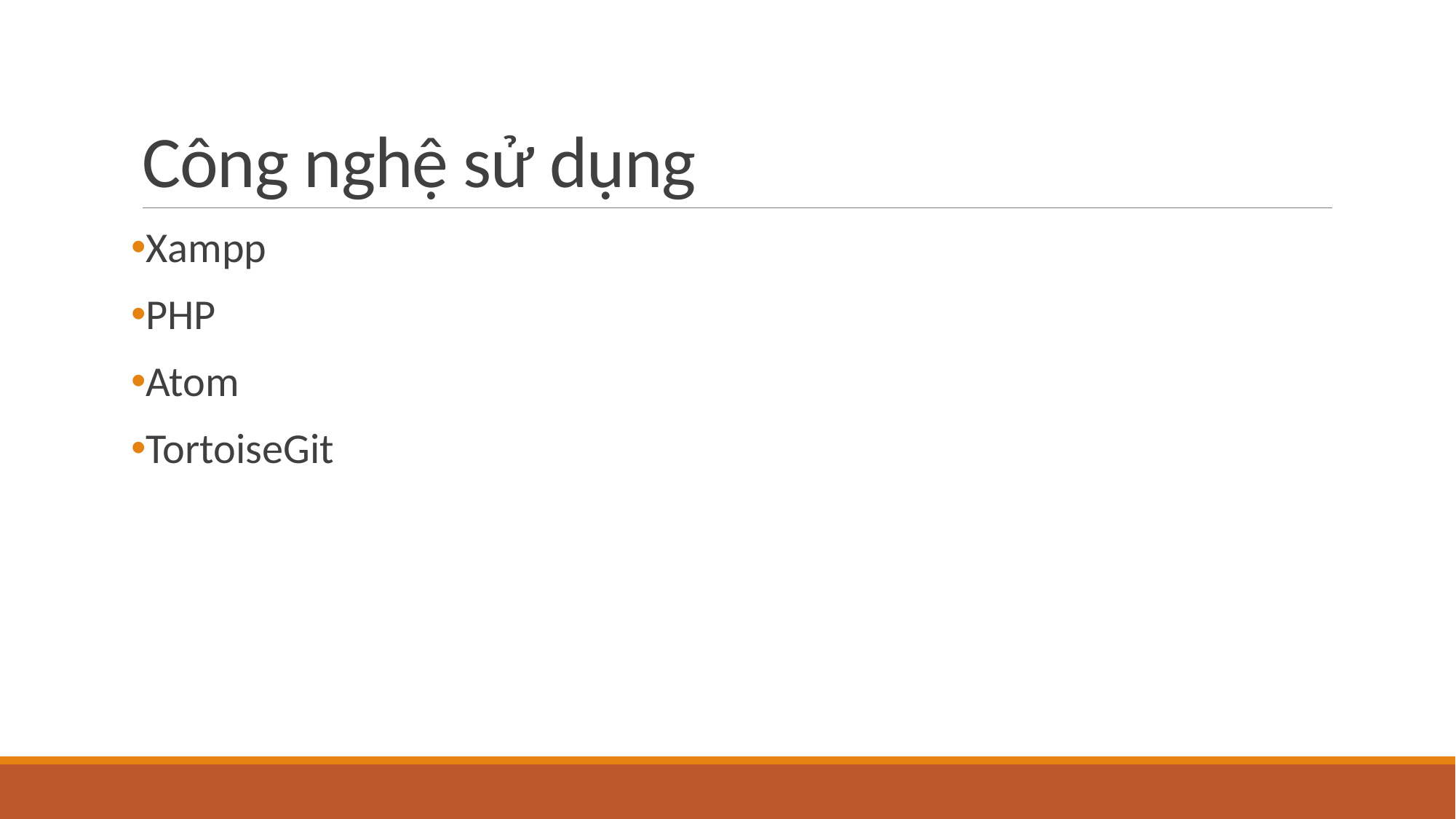

# Công nghệ sử dụng
Xampp
PHP
Atom
TortoiseGit